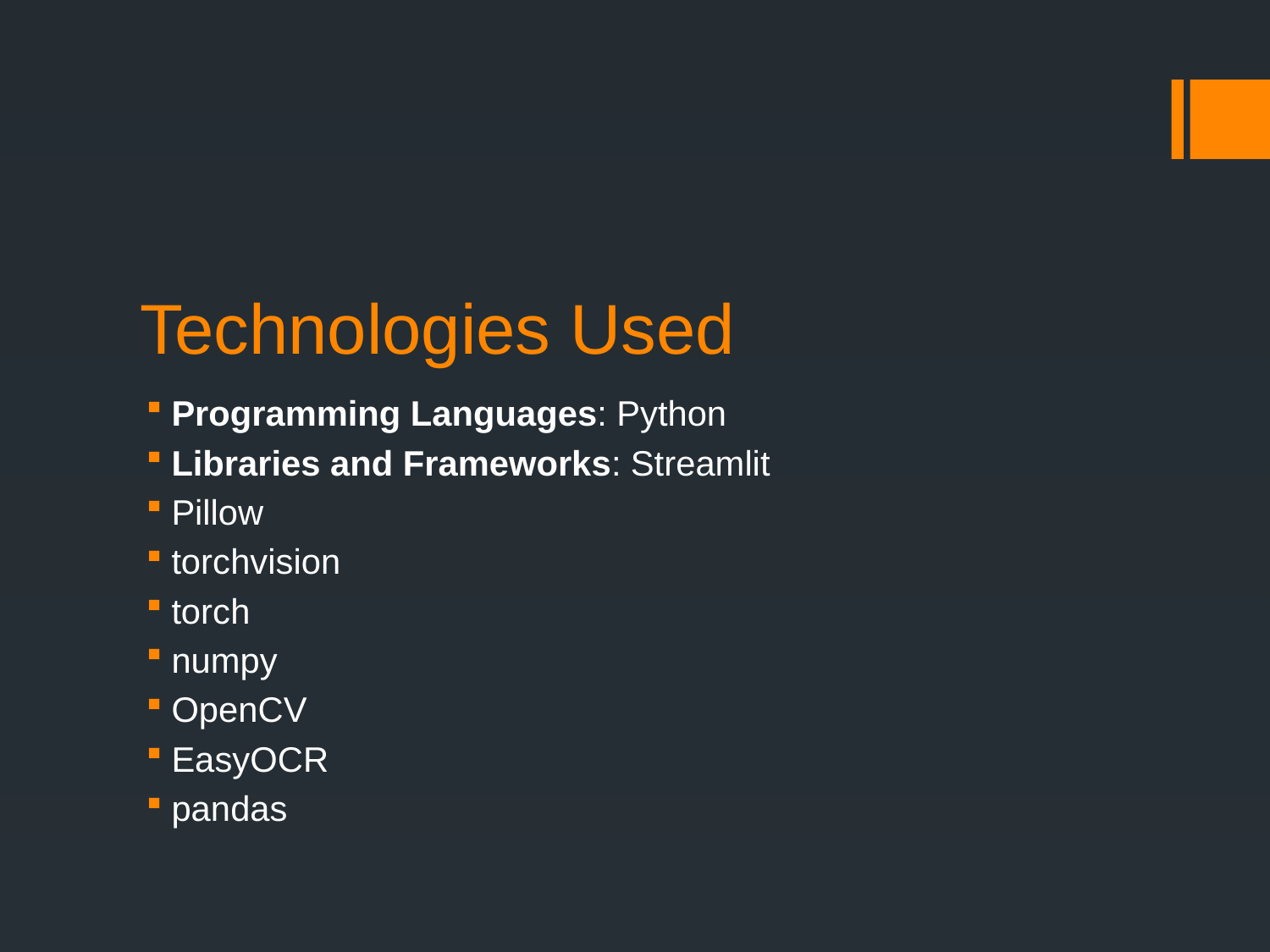

# Technologies Used
Programming Languages: Python
Libraries and Frameworks: Streamlit
Pillow
torchvision
torch
numpy
OpenCV
EasyOCR
pandas